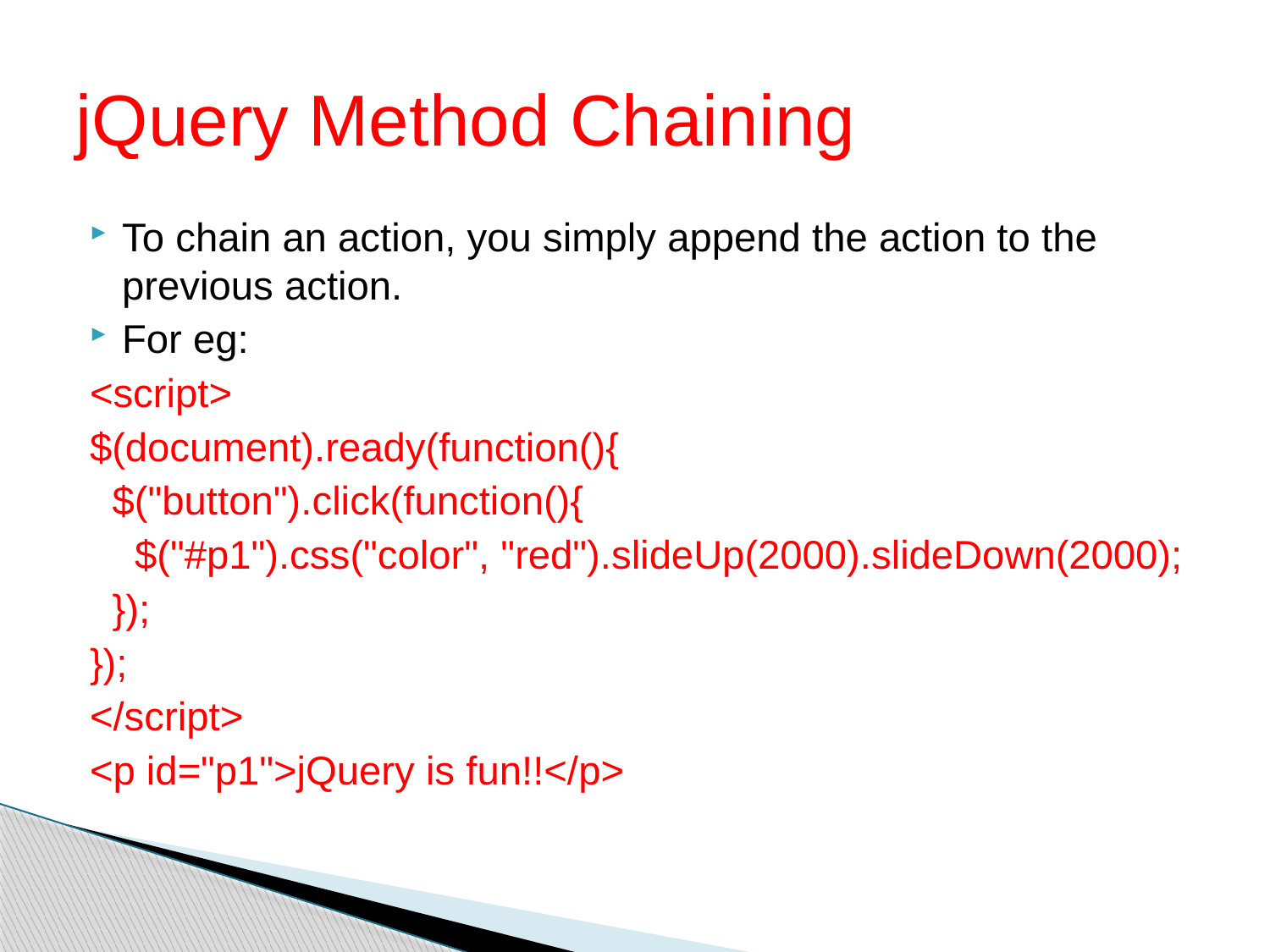

# jQuery Method Chaining
To chain an action, you simply append the action to the previous action.
For eg:
<script>
$(document).ready(function(){
  $("button").click(function(){
    $("#p1").css("color", "red").slideUp(2000).slideDown(2000);
  });
});
</script>
<p id="p1">jQuery is fun!!</p>